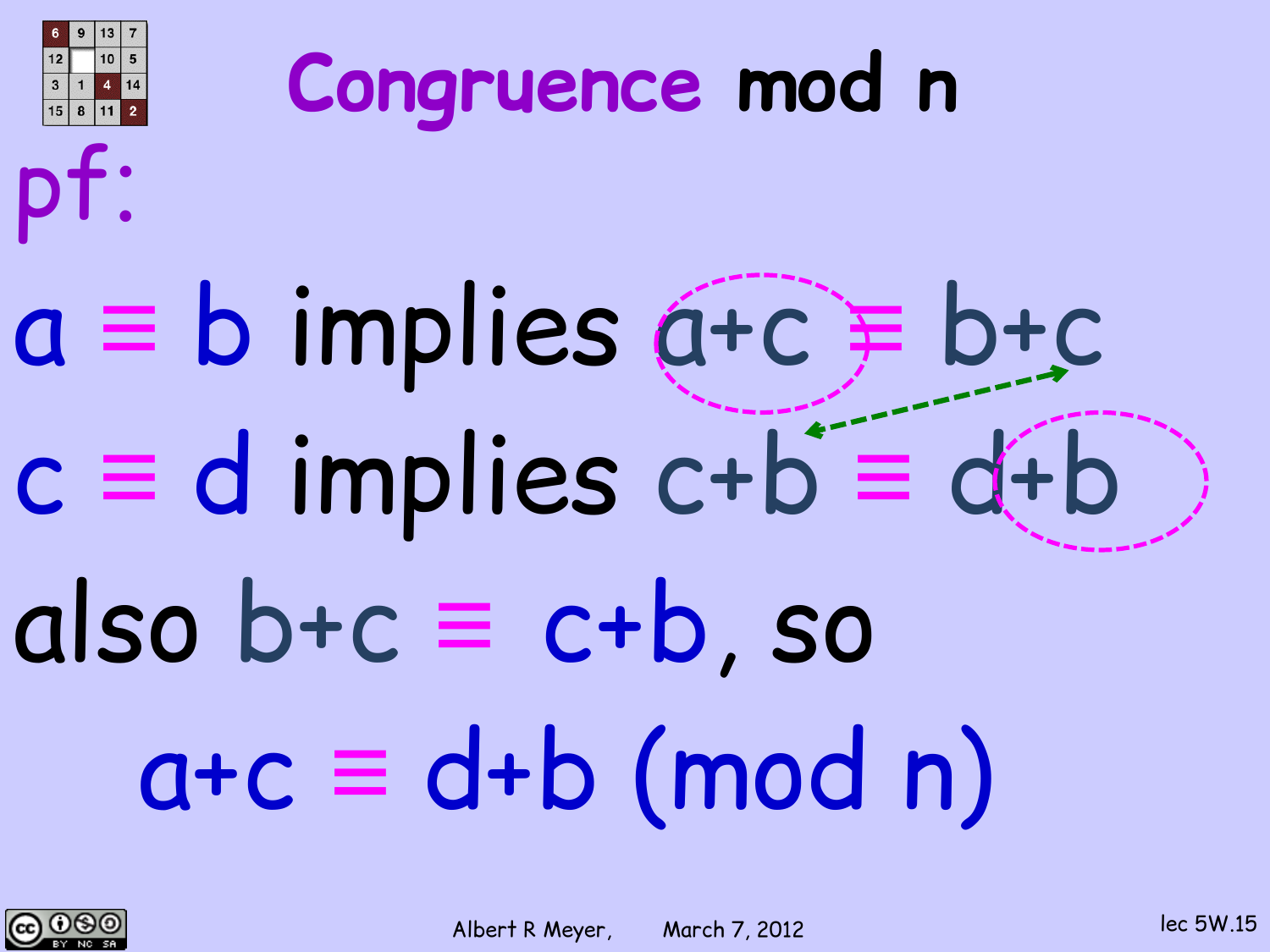

Congruence mod n
pf:
a ≡ b implies a+c ≡ b+c
c ≡ d implies c+b ≡ d+b
also b+c ≡ c+b, so
    a+c ≡ d+b (mod n)

lec 5W.15